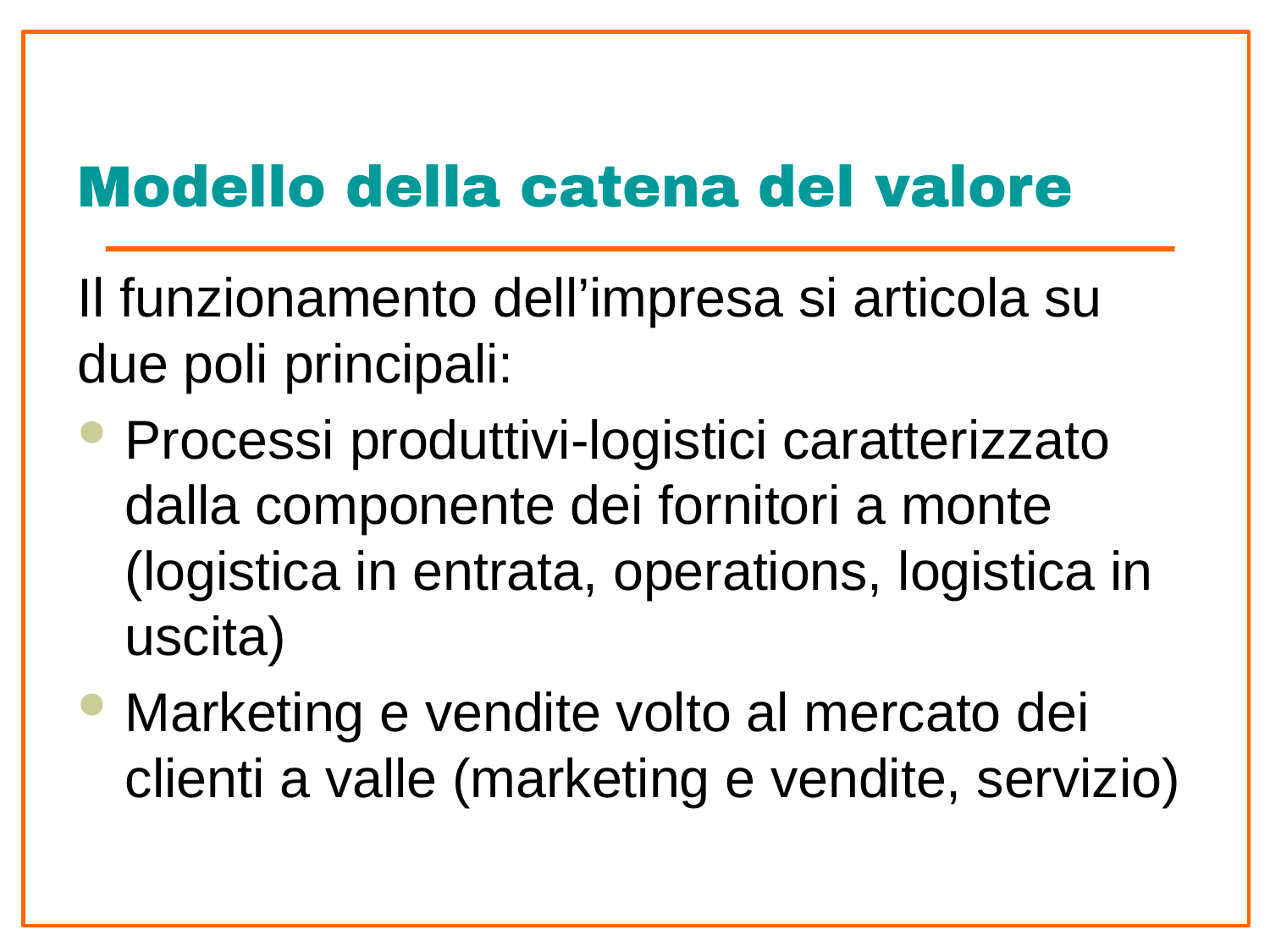

# Modello della catena del valore
Il funzionamento dell’impresa si articola su due poli principali:
Processi produttivi-logistici caratterizzato dalla componente dei fornitori a monte (logistica in entrata, operations, logistica in uscita)
Marketing e vendite volto al mercato dei clienti a valle (marketing e vendite, servizio)